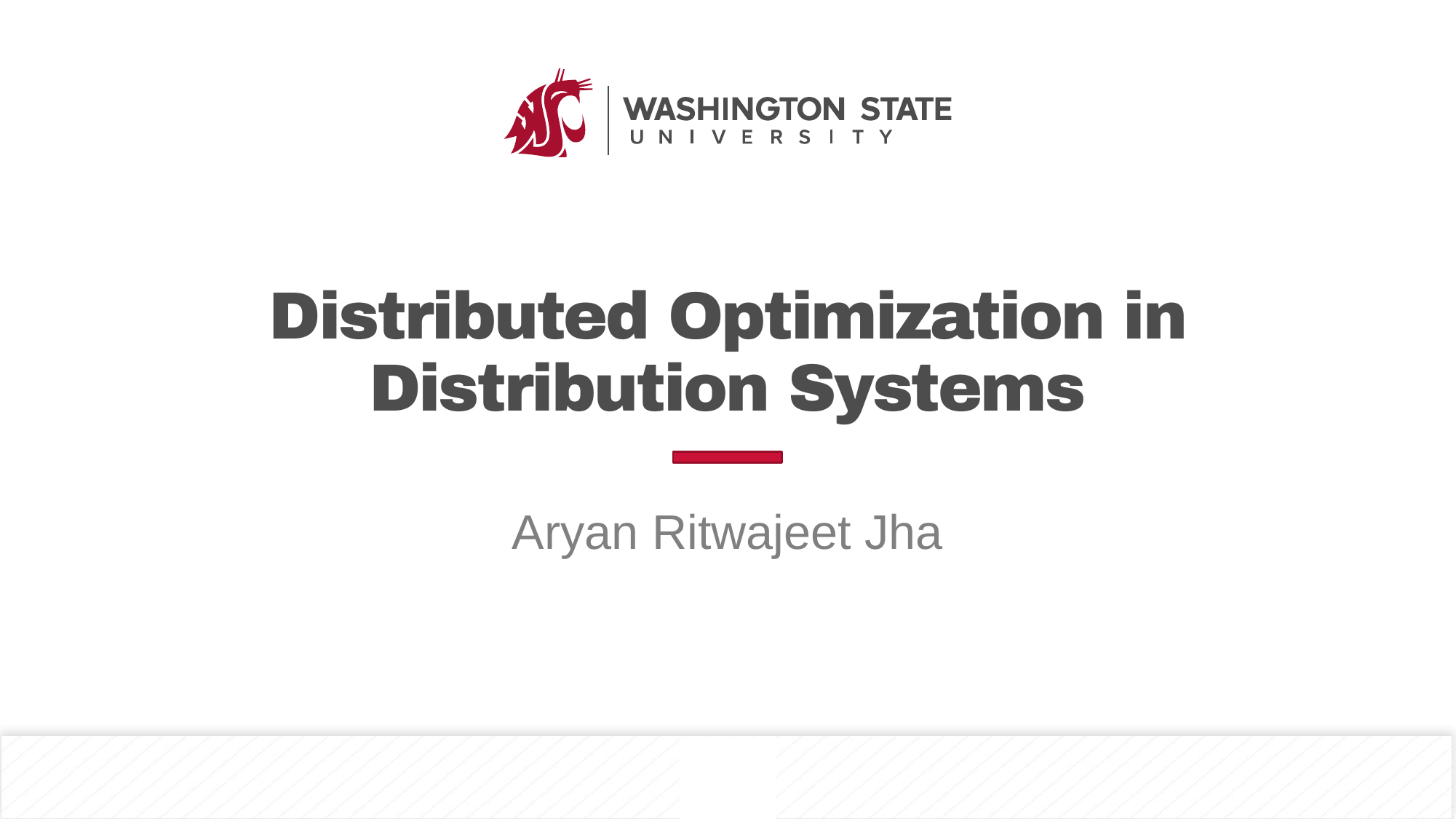

# Distributed Optimization in Distribution Systems
Aryan Ritwajeet Jha